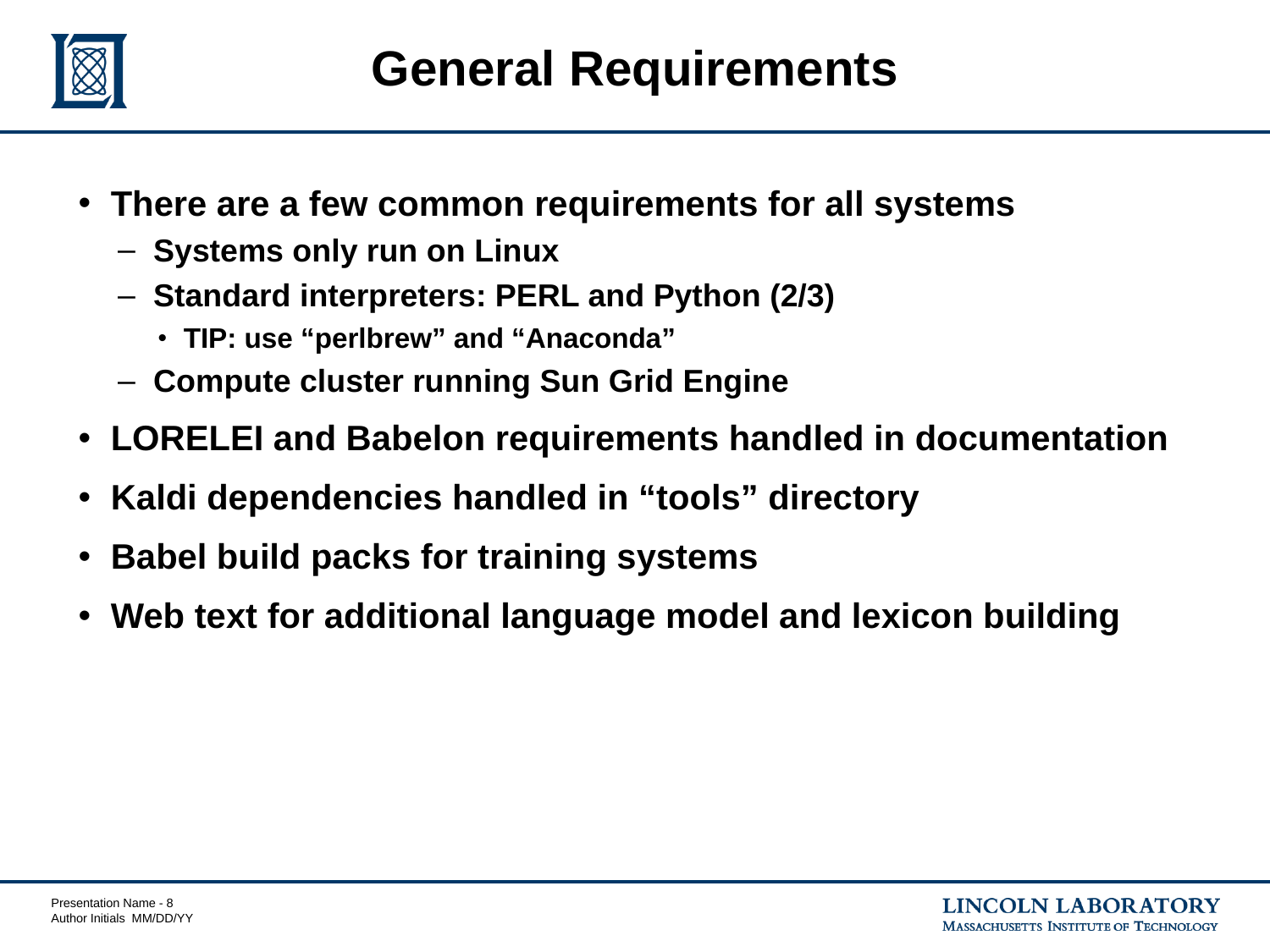

# General Requirements
There are a few common requirements for all systems
Systems only run on Linux
Standard interpreters: PERL and Python (2/3)
TIP: use “perlbrew” and “Anaconda”
Compute cluster running Sun Grid Engine
LORELEI and Babelon requirements handled in documentation
Kaldi dependencies handled in “tools” directory
Babel build packs for training systems
Web text for additional language model and lexicon building